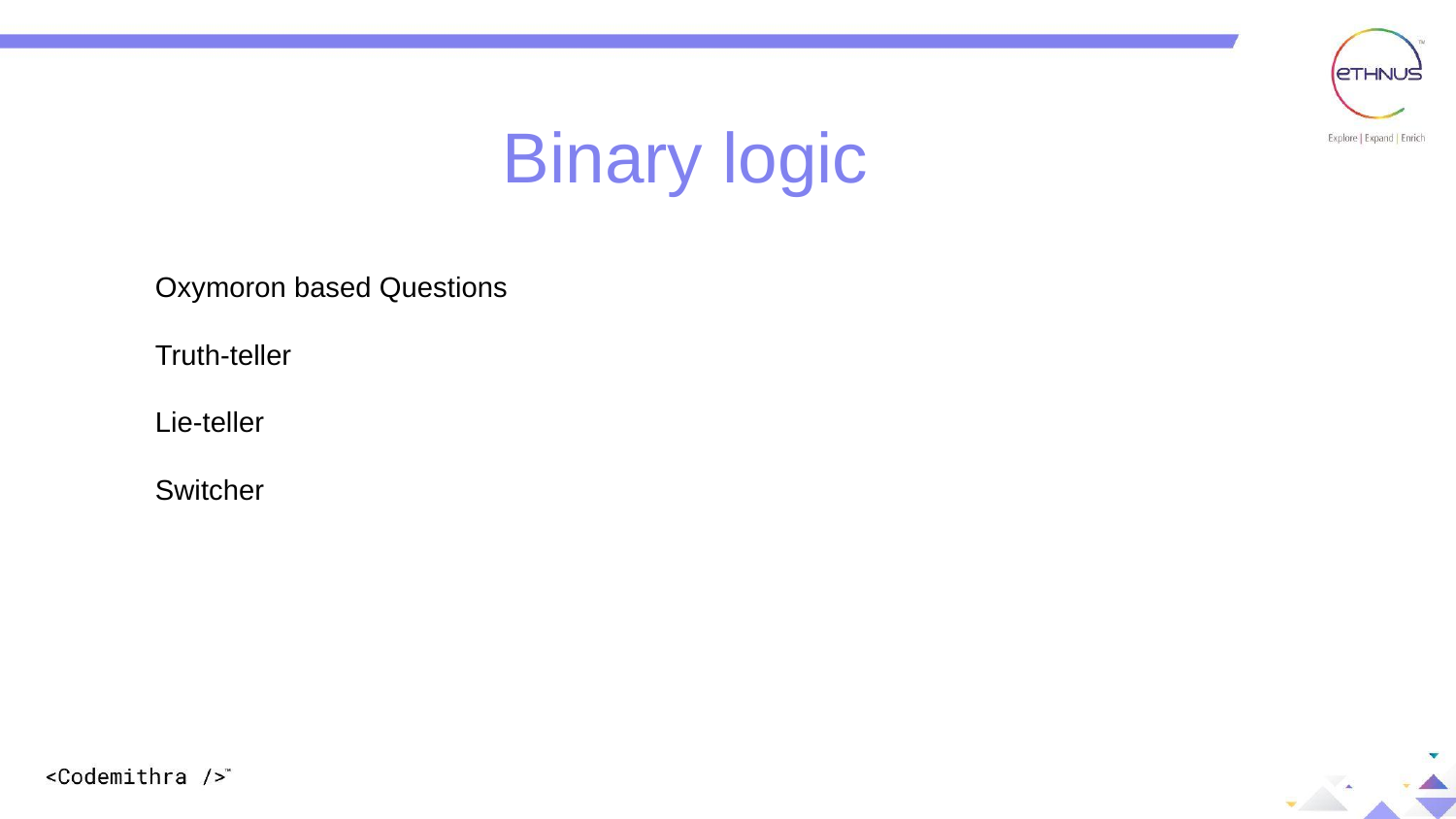

Binary logic
Oxymoron based Questions
Truth-teller
Lie-teller
Switcher